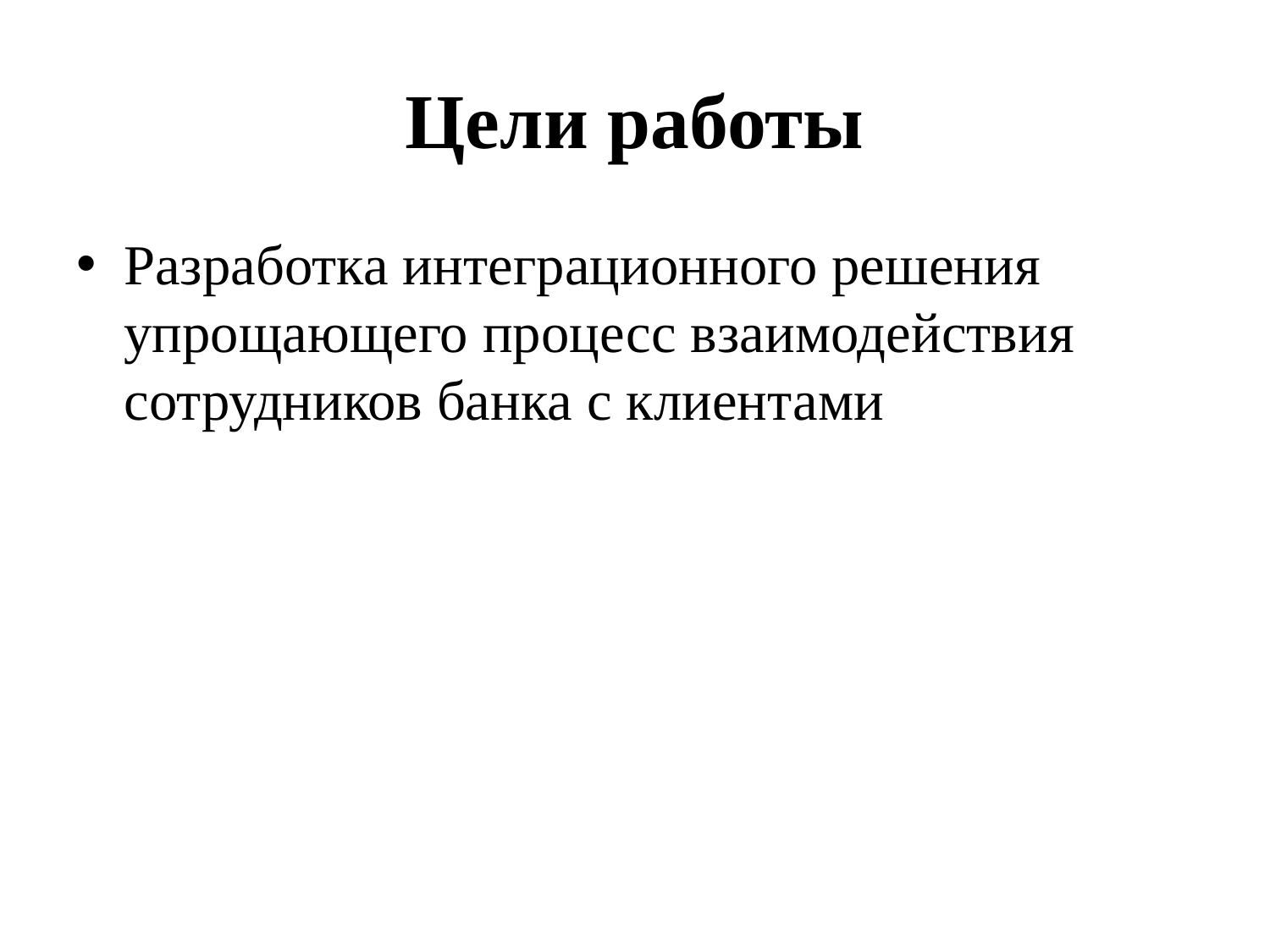

# Цели работы
Разработка интеграционного решения упрощающего процесс взаимодействия сотрудников банка с клиентами